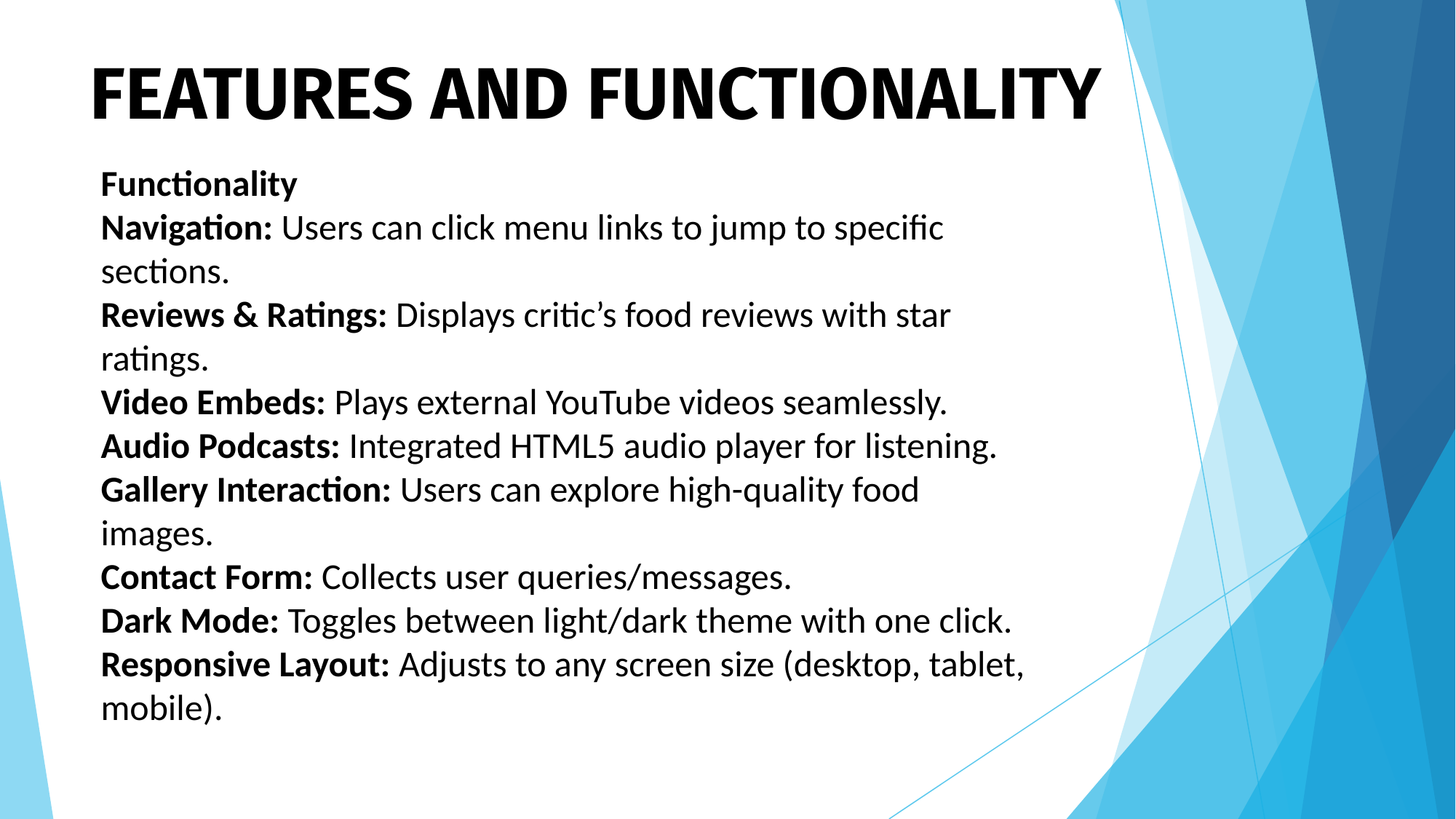

# FEATURES AND FUNCTIONALITY
Functionality
Navigation: Users can click menu links to jump to specific sections.
Reviews & Ratings: Displays critic’s food reviews with star ratings.
Video Embeds: Plays external YouTube videos seamlessly.
Audio Podcasts: Integrated HTML5 audio player for listening.
Gallery Interaction: Users can explore high-quality food images.
Contact Form: Collects user queries/messages.
Dark Mode: Toggles between light/dark theme with one click.
Responsive Layout: Adjusts to any screen size (desktop, tablet, mobile).